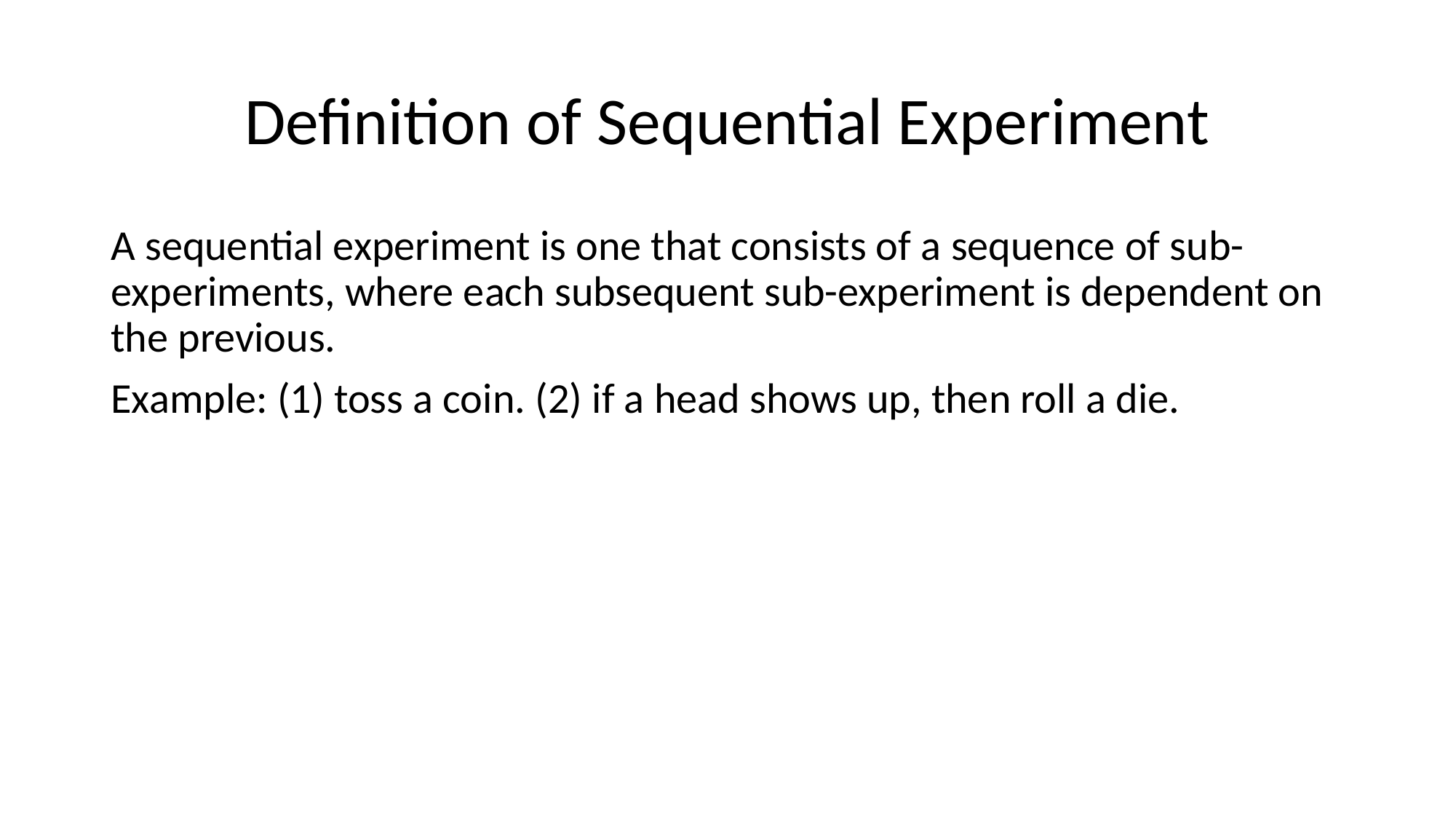

# Definition of Sequential Experiment
A sequential experiment is one that consists of a sequence of sub-experiments, where each subsequent sub-experiment is dependent on the previous.
Example: (1) toss a coin. (2) if a head shows up, then roll a die.